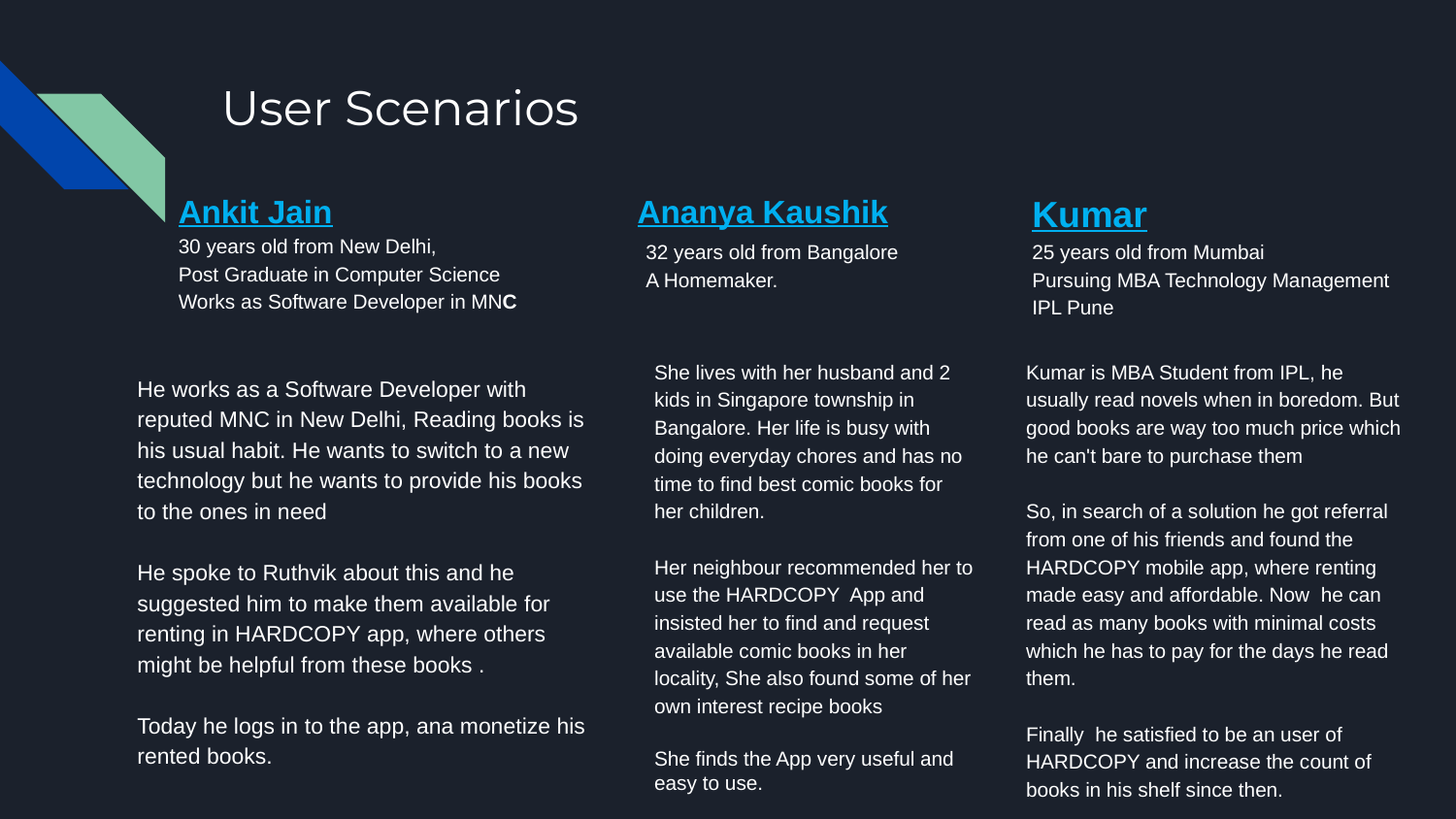

# User Scenarios
Ankit Jain
30 years old from New Delhi,
Post Graduate in Computer Science
Works as Software Developer in MNC
Ananya Kaushik
Kumar
32 years old from Bangalore
A Homemaker.
25 years old from Mumbai
Pursuing MBA Technology Management
IPL Pune
She lives with her husband and 2 kids in Singapore township in Bangalore. Her life is busy with doing everyday chores and has no time to find best comic books for her children.

Her neighbour recommended her to use the HARDCOPY  App and insisted her to find and request available comic books in her locality, She also found some of her own interest recipe books

She finds the App very useful and easy to use.
Kumar is MBA Student from IPL, he usually read novels when in boredom. But good books are way too much price which he can't bare to purchase them

So, in search of a solution he got referral from one of his friends and found the HARDCOPY mobile app, where renting made easy and affordable. Now  he can read as many books with minimal costs which he has to pay for the days he read them.

Finally  he satisfied to be an user of HARDCOPY and increase the count of books in his shelf since then.
He works as a Software Developer with
reputed MNC in New Delhi, Reading books is his usual habit. He wants to switch to a new technology but he wants to provide his books to the ones in need

He spoke to Ruthvik about this and he suggested him to make them available for renting in HARDCOPY app, where others might be helpful from these books .

Today he logs in to the app, ana monetize his rented books.